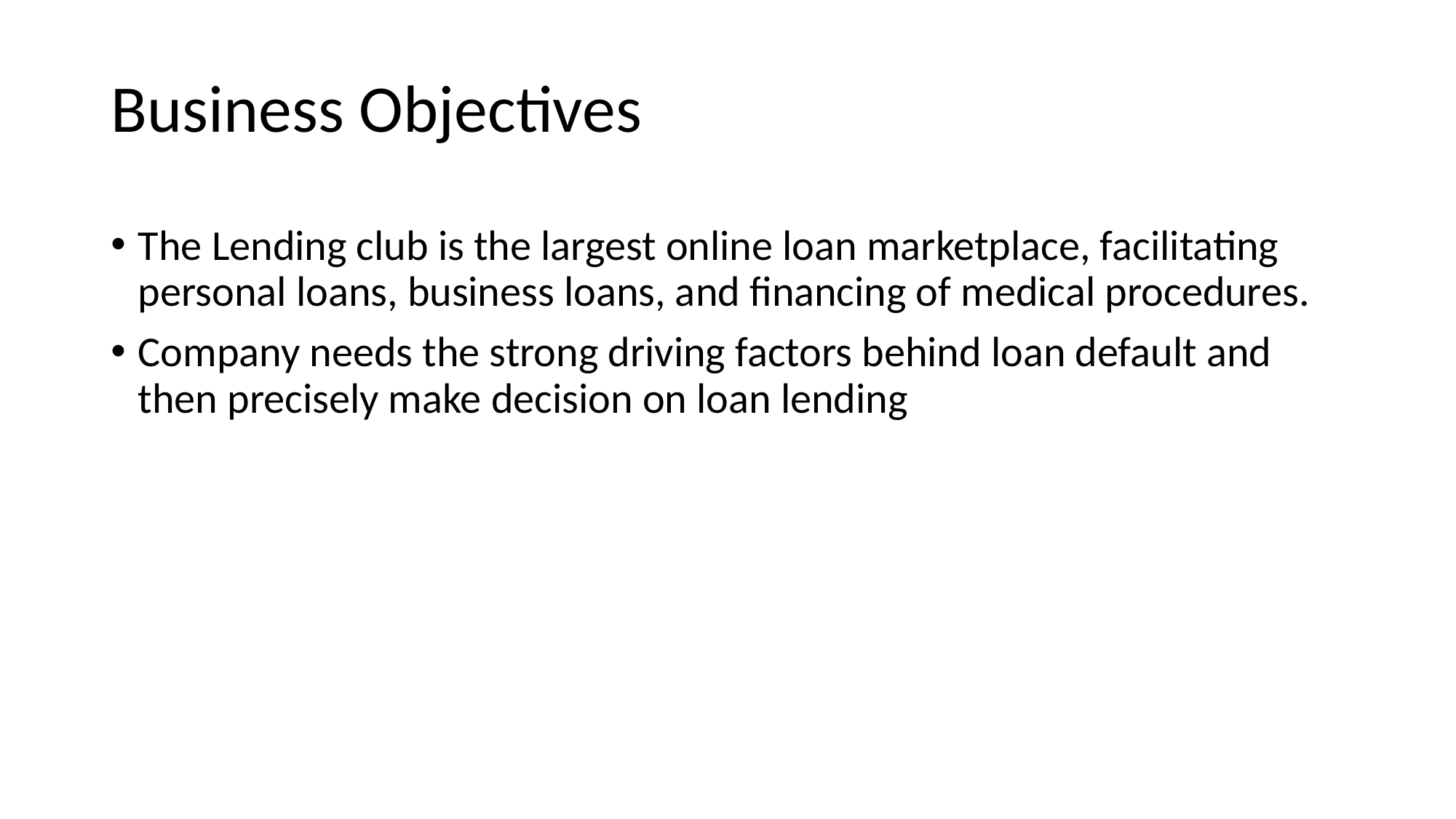

# Business Objectives
The Lending club is the largest online loan marketplace, facilitating personal loans, business loans, and financing of medical procedures.
Company needs the strong driving factors behind loan default and then precisely make decision on loan lending